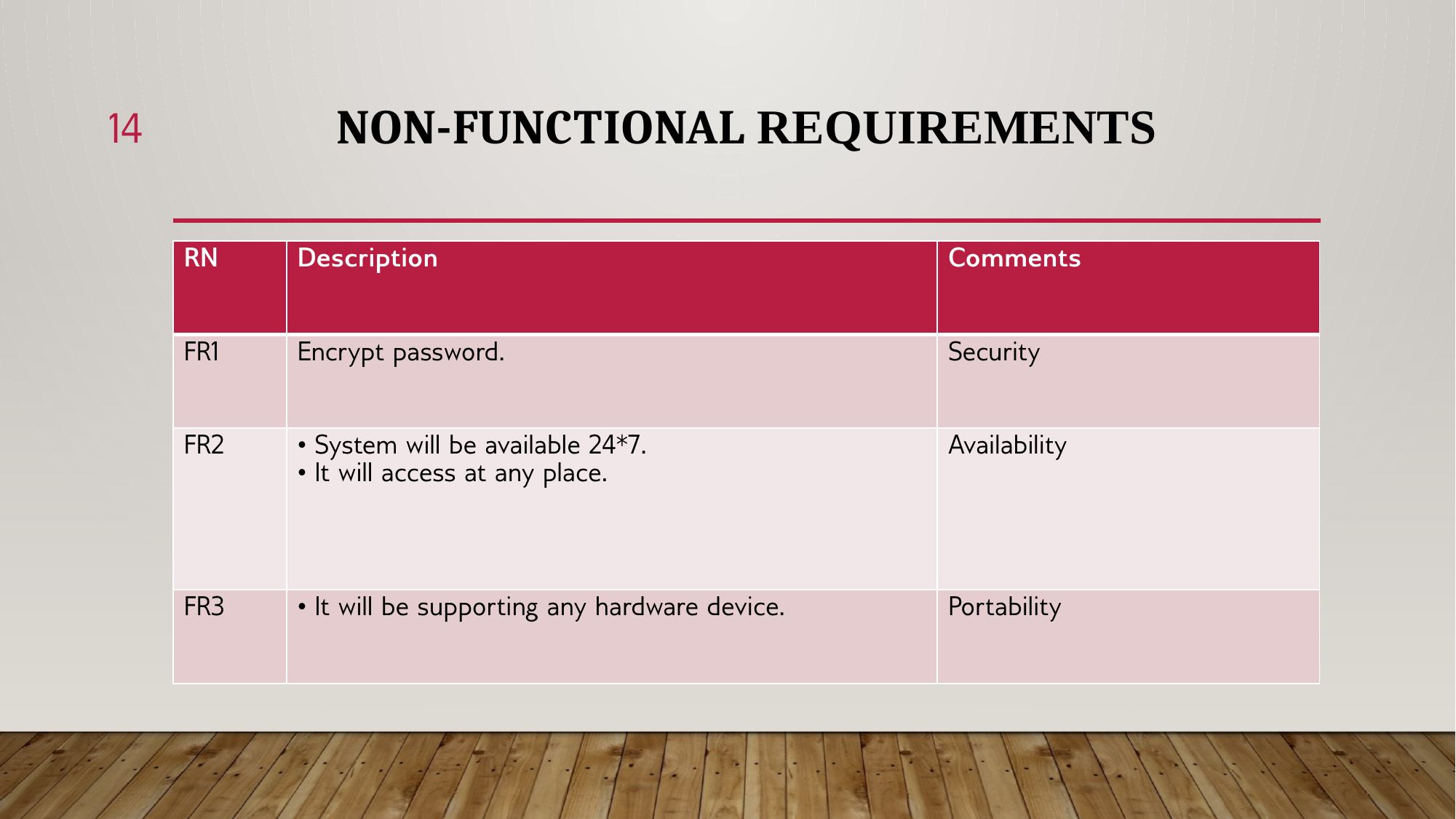

14
# Non-Functional Requirements
| RN | Description | Comments |
| --- | --- | --- |
| FR1 | Encrypt password. | Security |
| FR2 | • System will be available 24\*7. • It will access at any place. | Availability |
| FR3 | • It will be supporting any hardware device. | Portability |